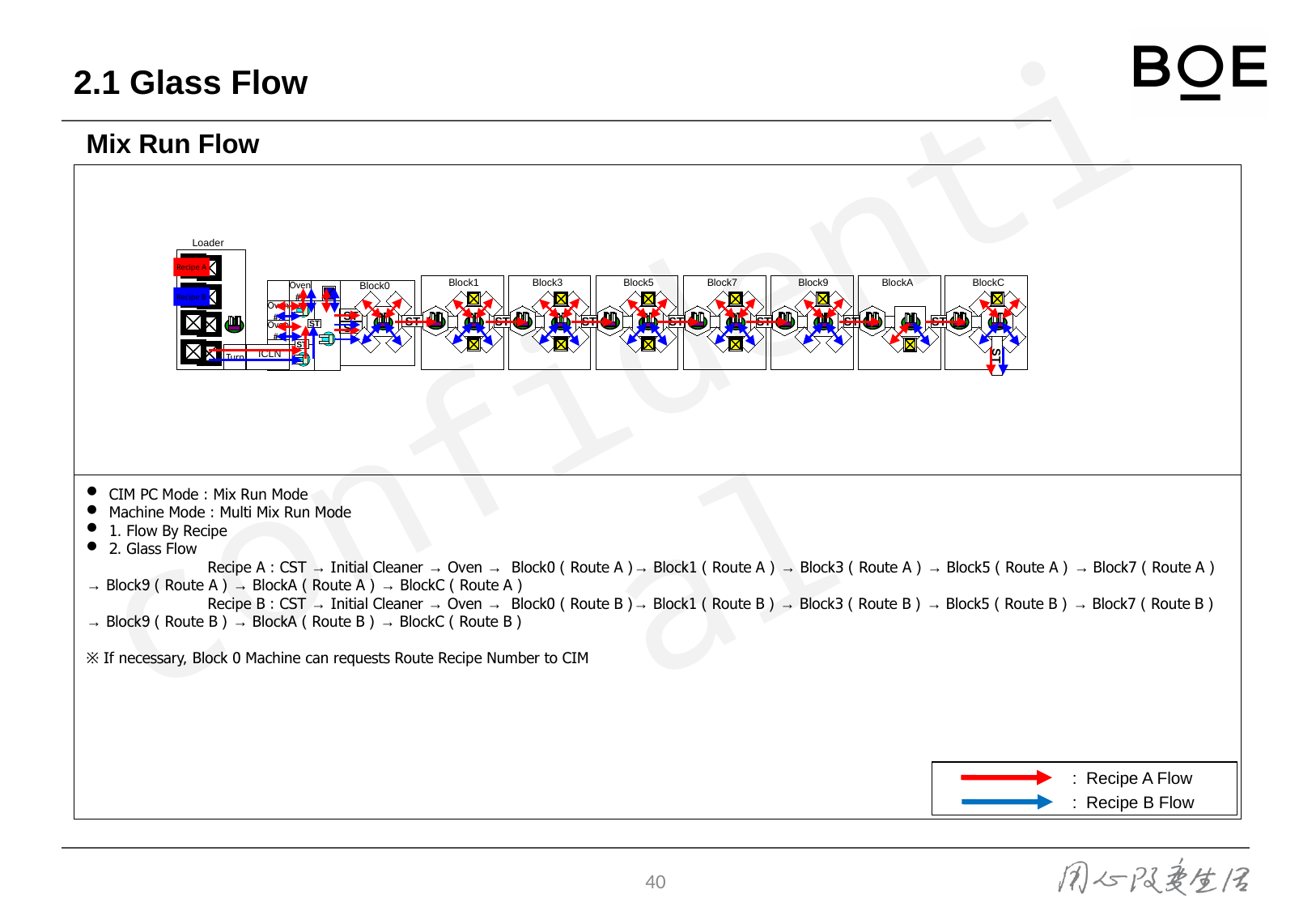

# 2.1 Glass Flow
Mix Run Flow

Recipe A
Recipe B

CIM PC Mode : Mix Run Mode
Machine Mode : Multi Mix Run Mode
1. Flow By Recipe
2. Glass Flow
	Recipe A : CST → Initial Cleaner → Oven →  Block0 ( Route A )→ Block1 ( Route A ) → Block3 ( Route A ) → Block5 ( Route A ) → Block7 ( Route A ) → Block9 ( Route A ) → BlockA ( Route A ) → BlockC ( Route A )
	Recipe B : CST → Initial Cleaner → Oven →  Block0 ( Route B )→ Block1 ( Route B ) → Block3 ( Route B ) → Block5 ( Route B ) → Block7 ( Route B ) → Block9 ( Route B ) → BlockA ( Route B ) → BlockC ( Route B )

※ If necessary, Block 0 Machine can requests Route Recipe Number to CIM

:  Recipe A Flow

:  Recipe B Flow